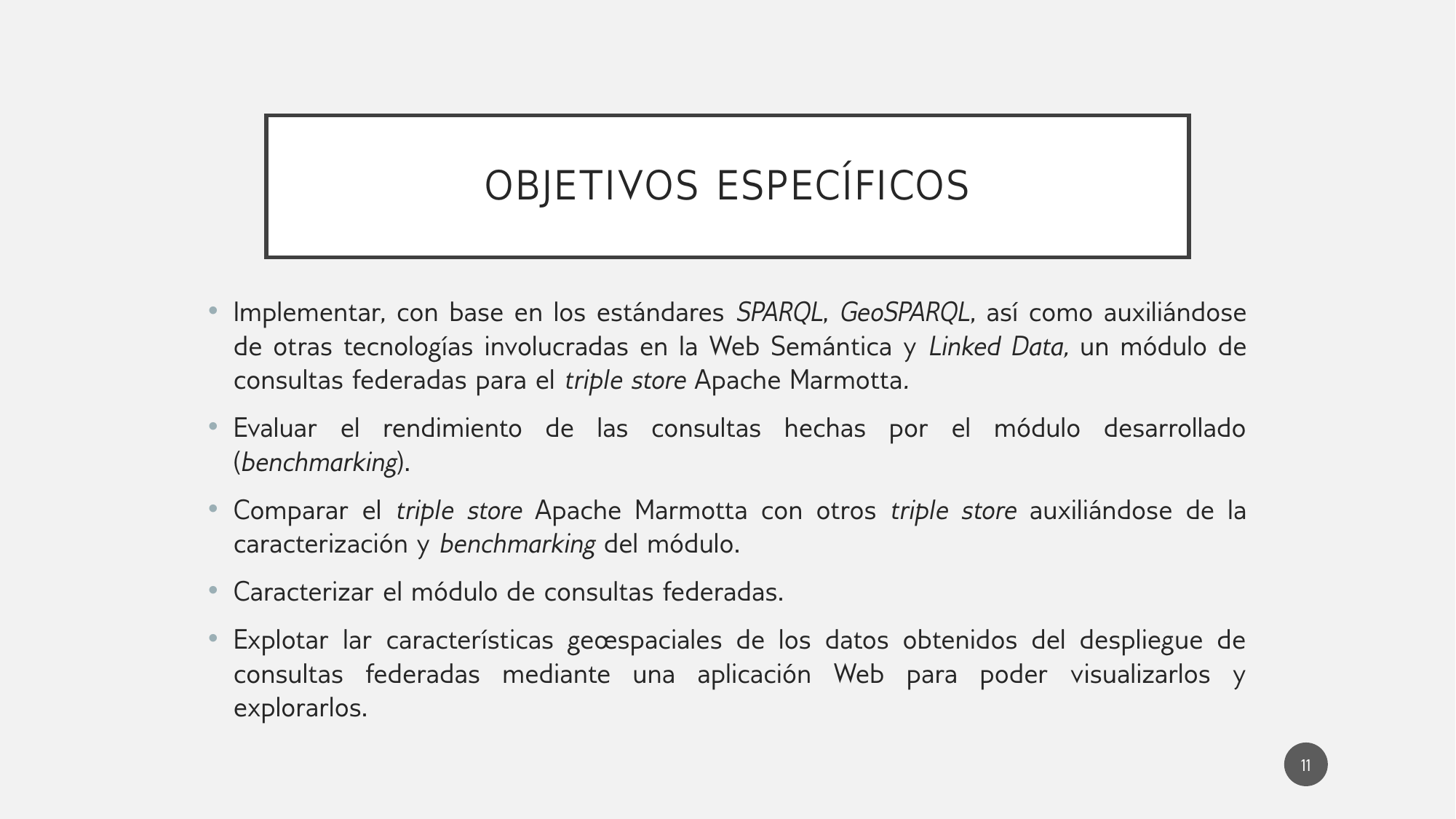

# Objetivos específicos
Implementar, con base en los estándares SPARQL, GeoSPARQL, así como auxiliándose de otras tecnologías involucradas en la Web Semántica y Linked Data, un módulo de consultas federadas para el triple store Apache Marmotta.
Evaluar el rendimiento de las consultas hechas por el módulo desarrollado (benchmarking).
Comparar el triple store Apache Marmotta con otros triple store auxiliándose de la caracterización y benchmarking del módulo.
Caracterizar el módulo de consultas federadas.
Explotar lar características geoespaciales de los datos obtenidos del despliegue de consultas federadas mediante una aplicación Web para poder visualizarlos y explorarlos.

11